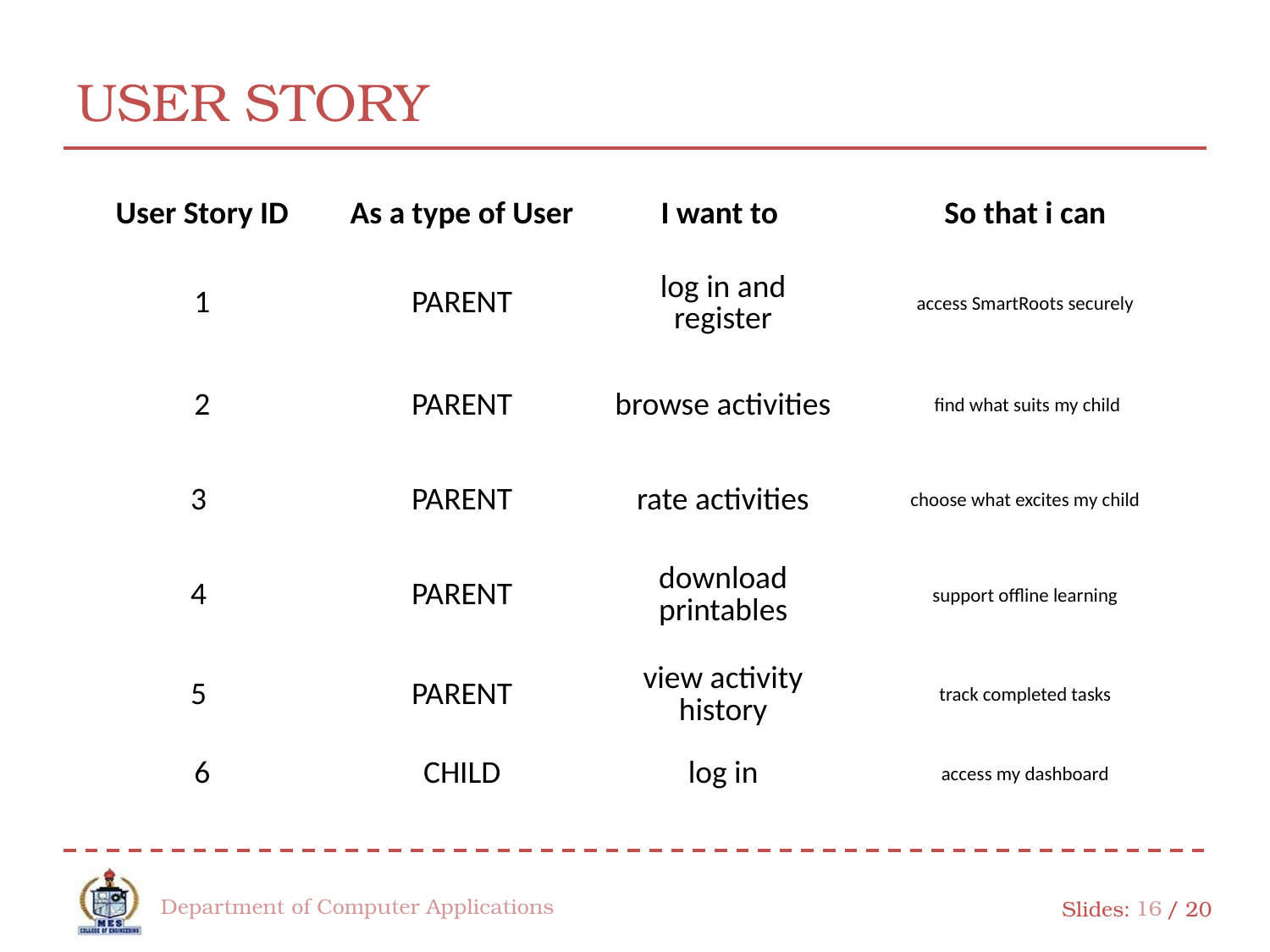

# USER STORY
| User Story ID | As a type of User | I want to | So that i can |
| --- | --- | --- | --- |
| 1 | PARENT | log in and register | access SmartRoots securely |
| 2 | PARENT | browse activities | find what suits my child |
| 3 | PARENT | rate activities | choose what excites my child |
| 4 | PARENT | download printables | support offline learning |
| 5 | PARENT | view activity history | track completed tasks |
| 6 | CHILD | log in | access my dashboard |
Department of Computer Applications
16